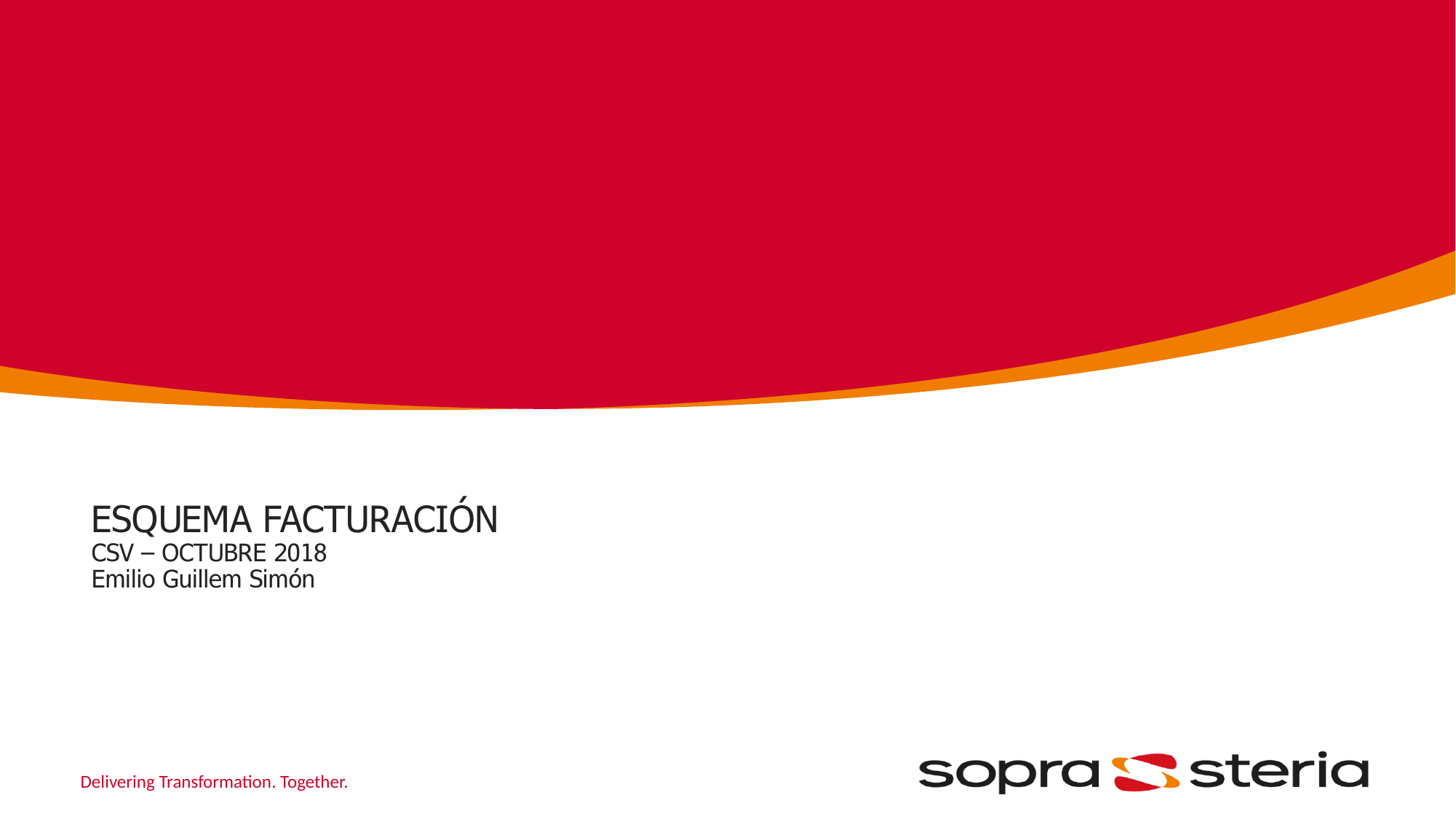

# Esquema FACTURACIÓN CSV – octubre 2018 Emilio Guillem Simón